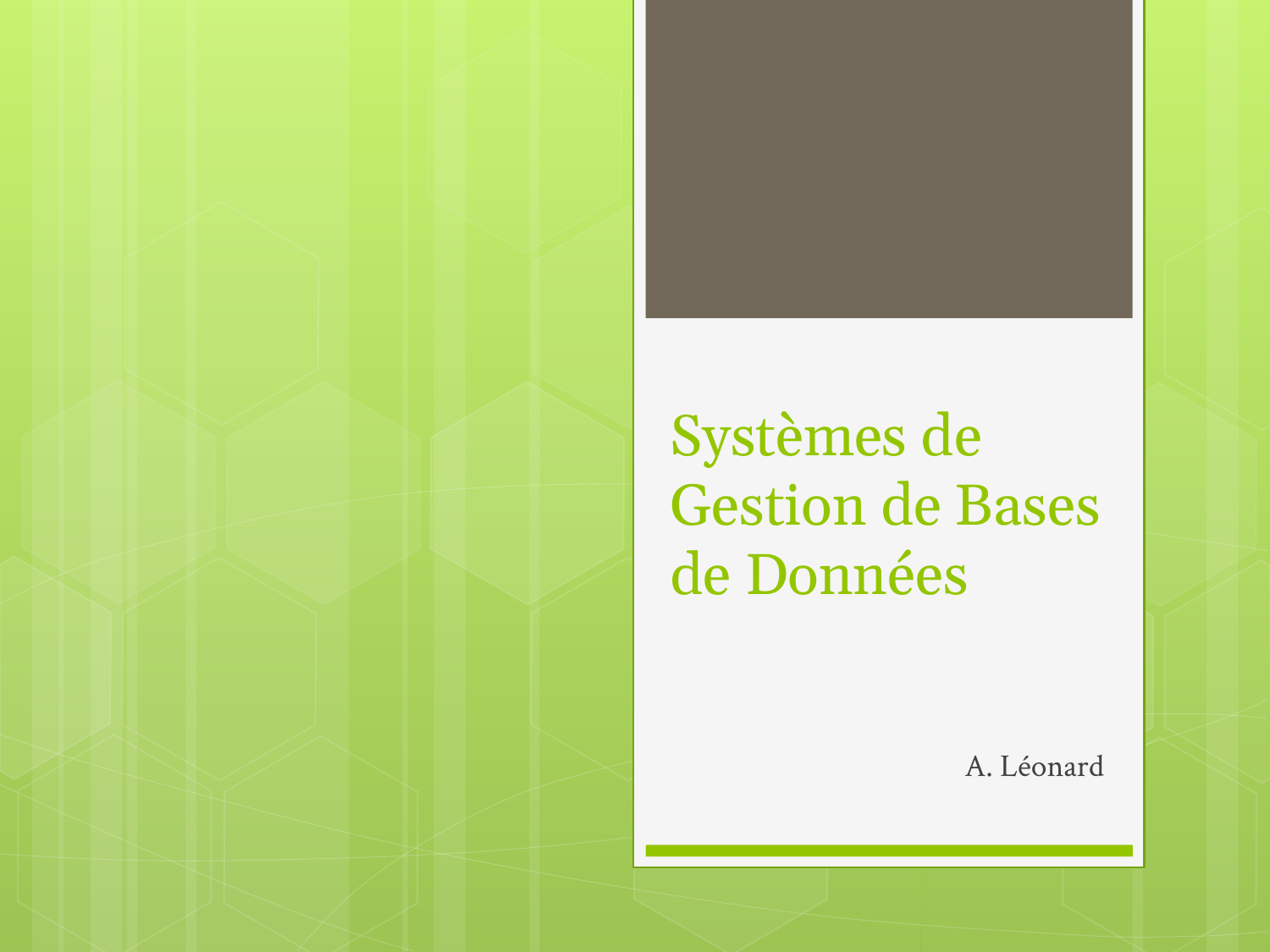

# Systèmes de Gestion de Bases de Données
A. Léonard